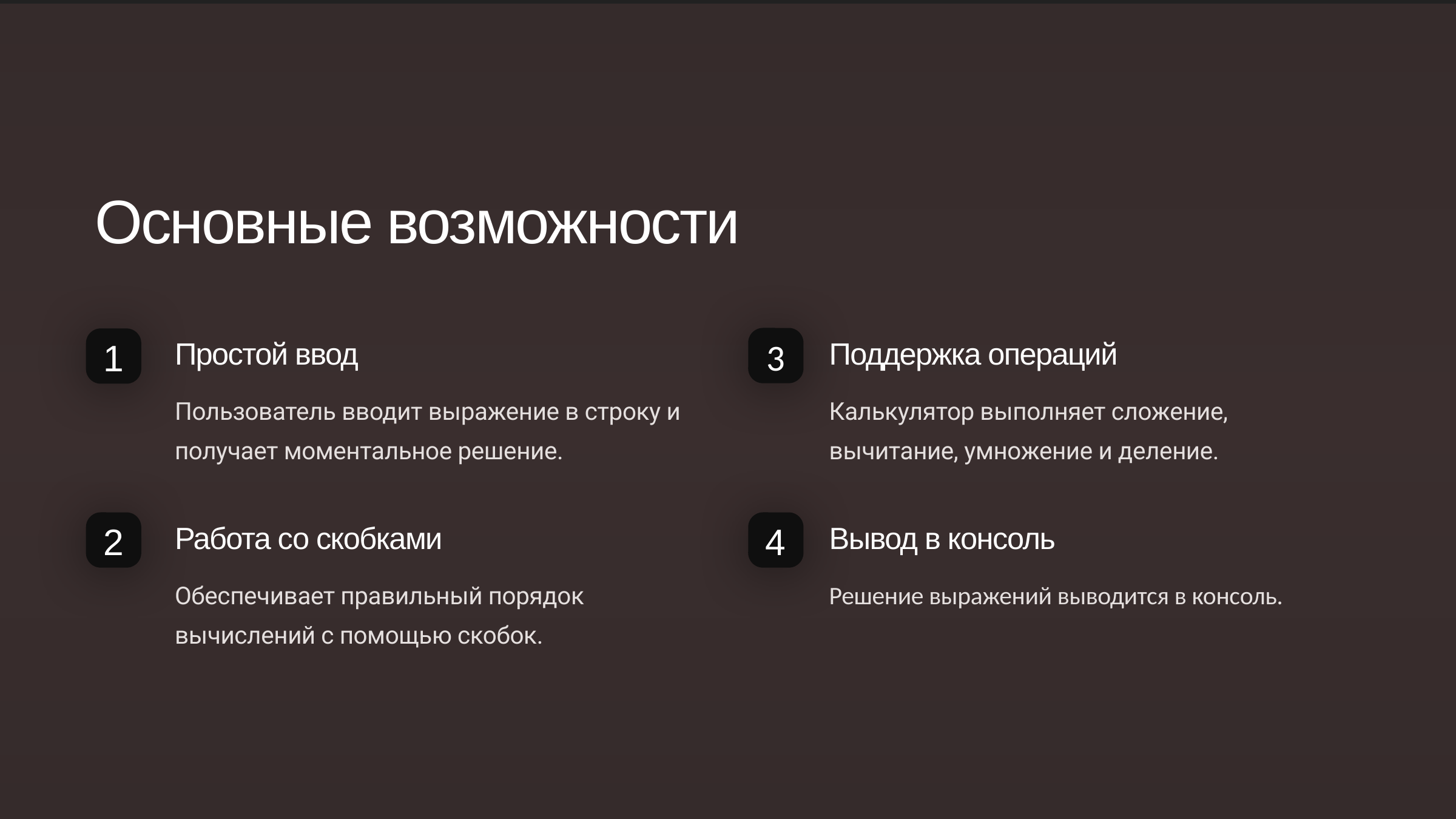

Основные возможности

Простой ввод
Поддержка операций
3
1
Пользователь вводит выражение в строку и получает моментальное решение.
Калькулятор выполняет сложение, вычитание, умножение и деление.

Работа со скобками

Вывод в консоль
2
4
Обеспечивает правильный порядок вычислений с помощью скобок.
Решение выражений выводится в консоль.